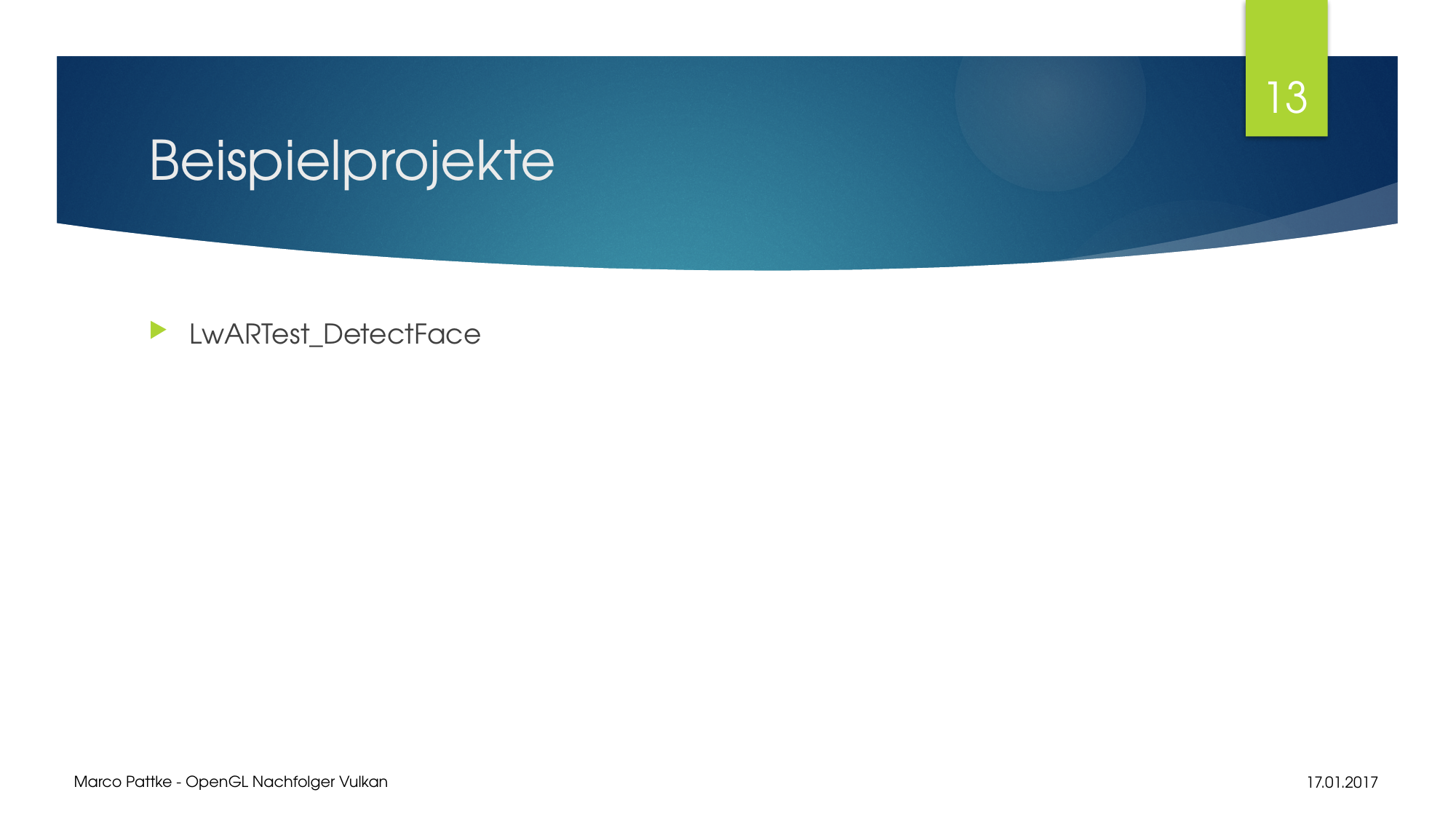

13
# Beispielprojekte
LwARTest_DetectFace

Marco Pattke - OpenGL Nachfolger Vulkan
17.01.2017